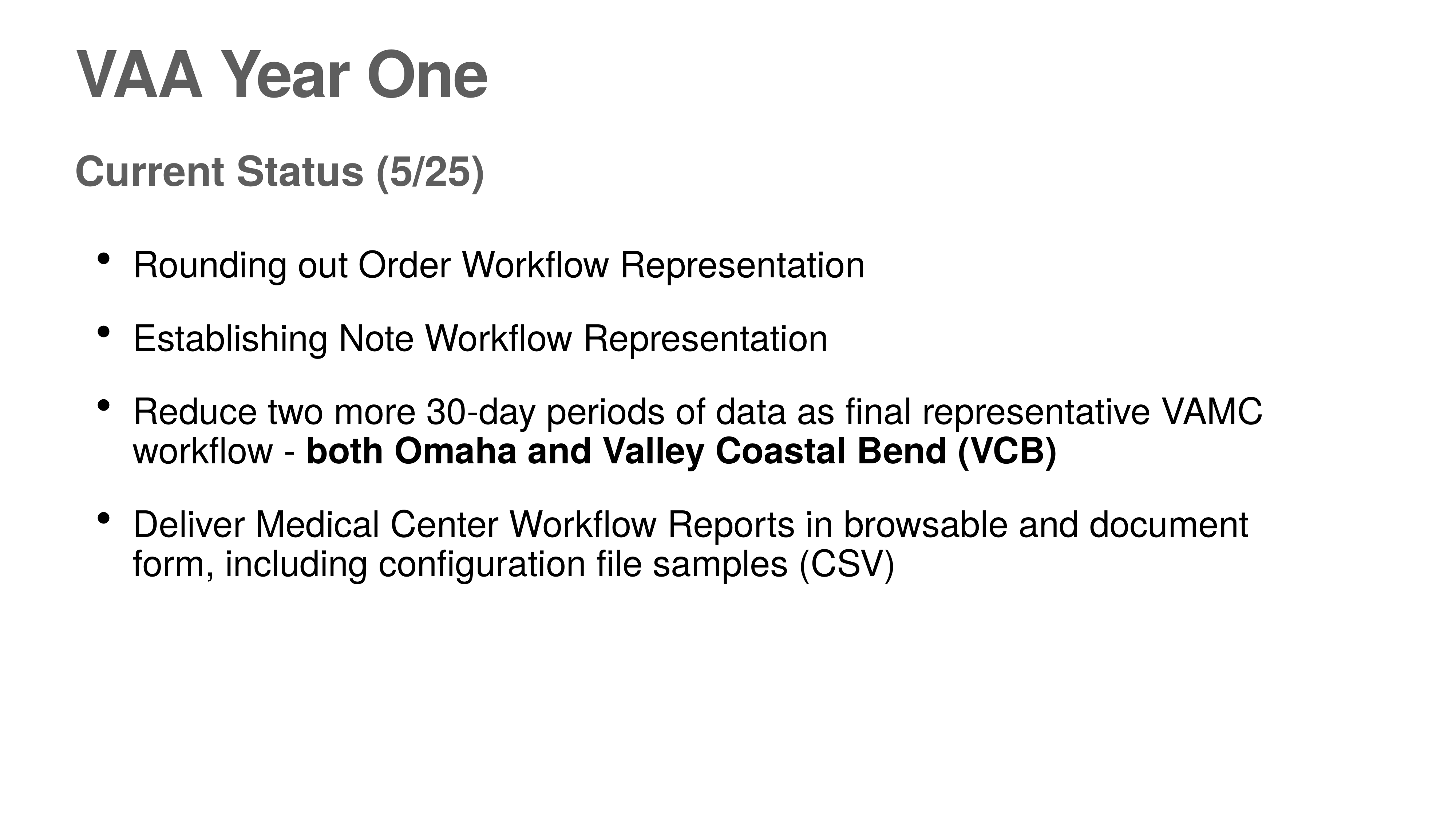

# VAA Year One
Current Status (5/25)
Rounding out Order Workflow Representation
Establishing Note Workflow Representation
Reduce two more 30-day periods of data as final representative VAMC workflow - both Omaha and Valley Coastal Bend (VCB)
Deliver Medical Center Workflow Reports in browsable and document form, including configuration file samples (CSV)